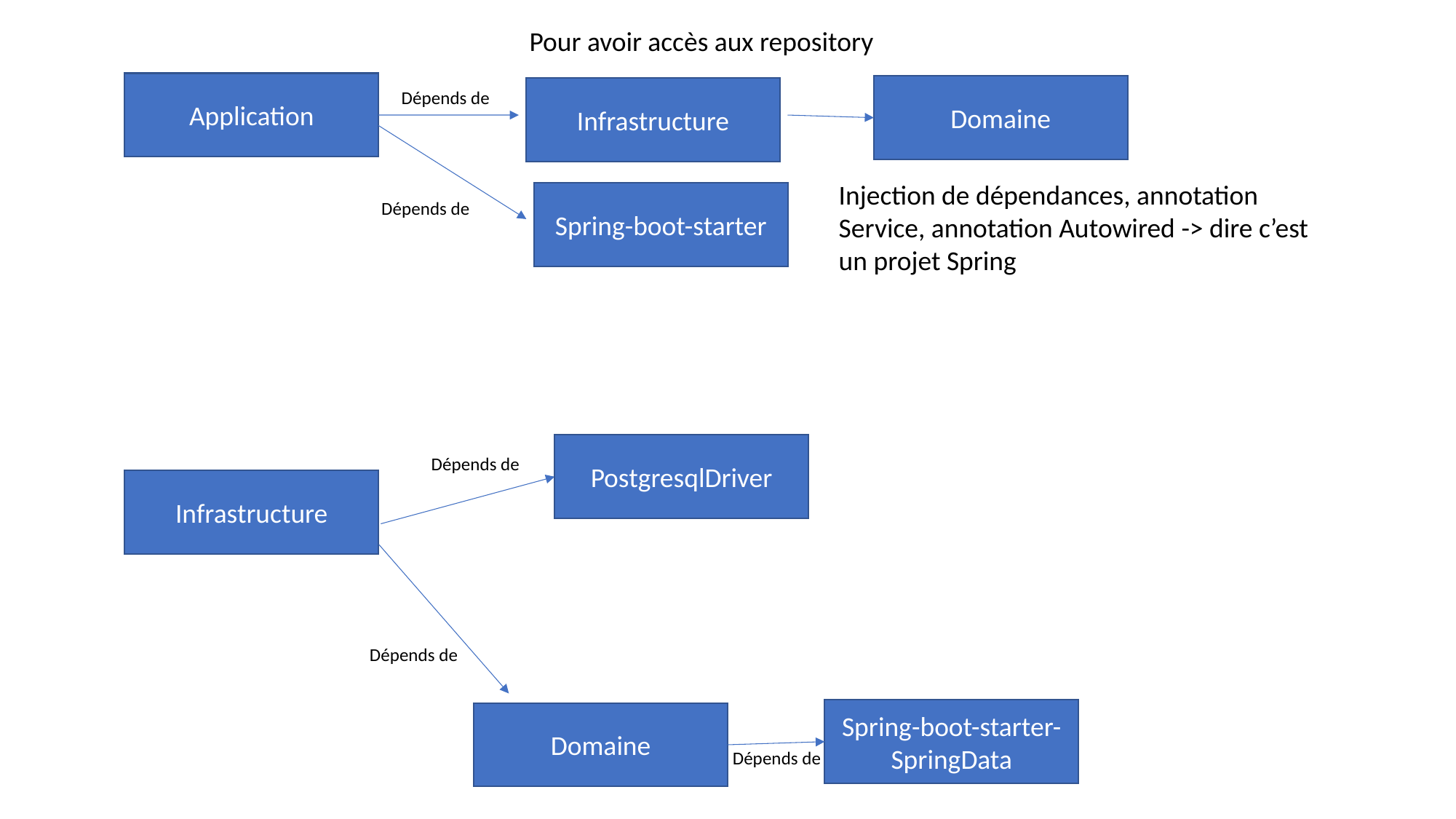

Pour avoir accès aux repository
Application
Domaine
Infrastructure
Dépends de
Injection de dépendances, annotation Service, annotation Autowired -> dire c’est un projet Spring
Spring-boot-starter
Dépends de
PostgresqlDriver
Dépends de
Infrastructure
Dépends de
Spring-boot-starter-SpringData
Domaine
Dépends de